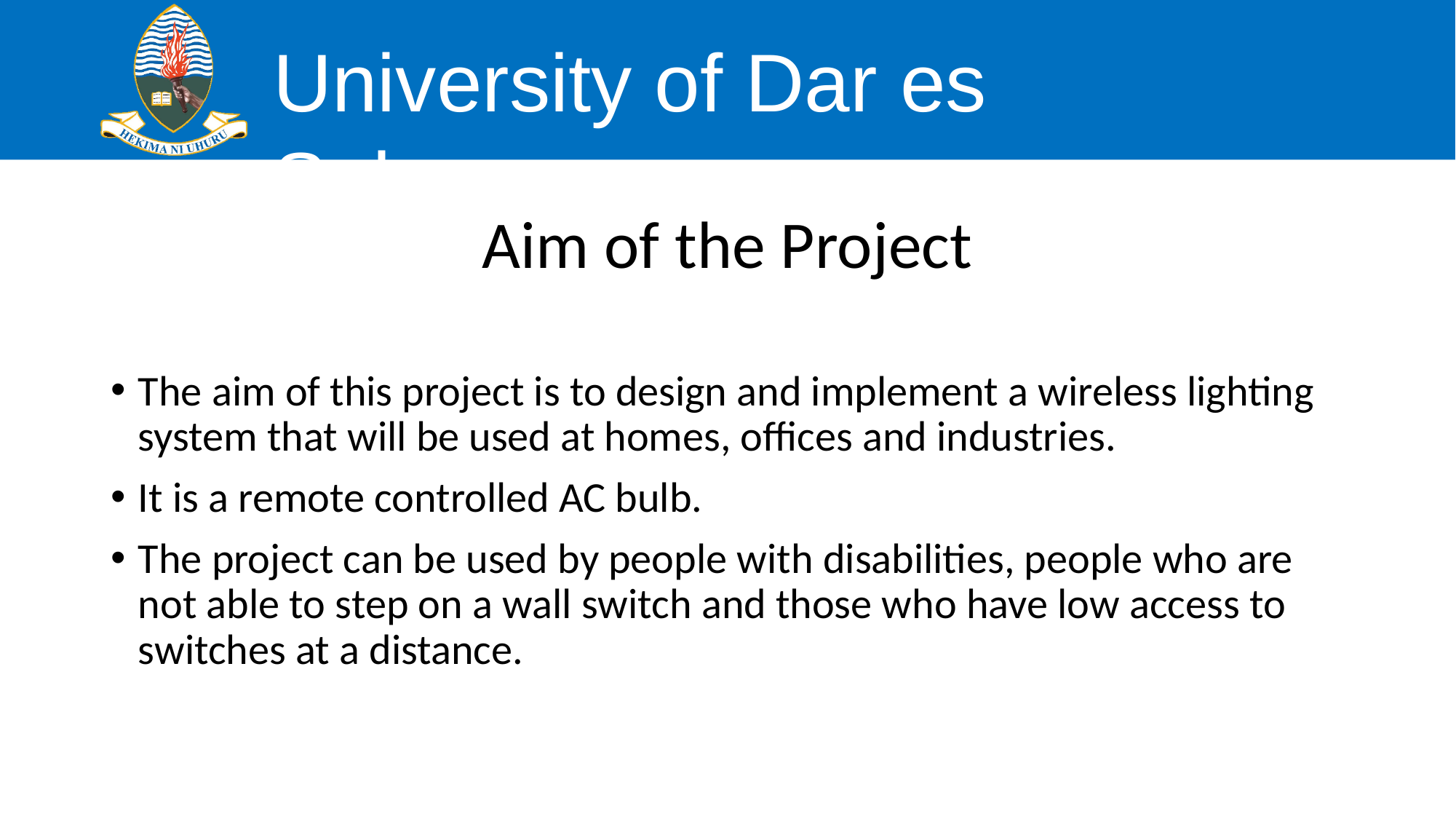

# Aim of the Project
The aim of this project is to design and implement a wireless lighting system that will be used at homes, offices and industries.
It is a remote controlled AC bulb.
The project can be used by people with disabilities, people who are not able to step on a wall switch and those who have low access to switches at a distance.